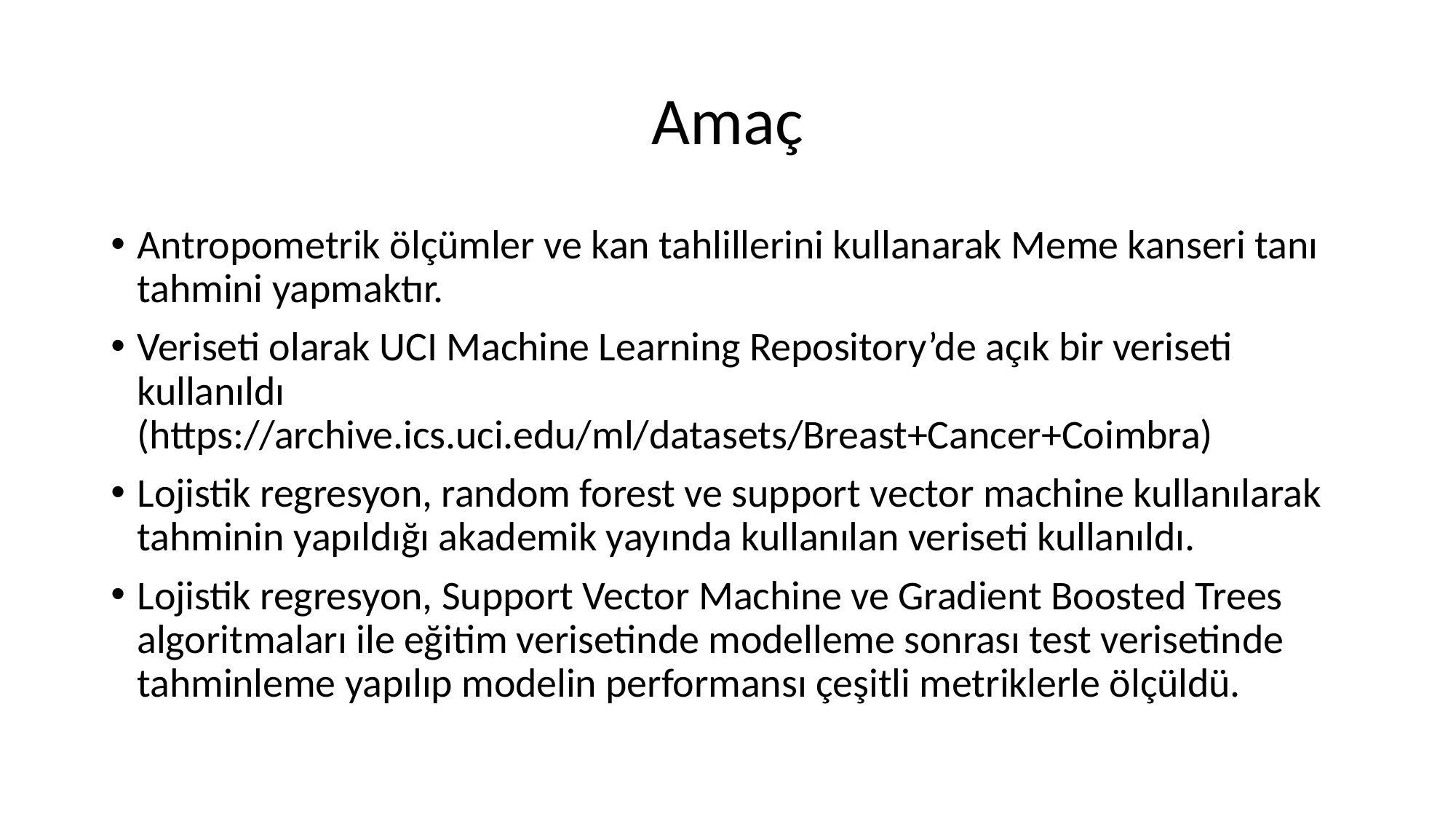

# Amaç
Antropometrik ölçümler ve kan tahlillerini kullanarak Meme kanseri tanı tahmini yapmaktır.
Veriseti olarak UCI Machine Learning Repository’de açık bir veriseti kullanıldı (https://archive.ics.uci.edu/ml/datasets/Breast+Cancer+Coimbra)
Lojistik regresyon, random forest ve support vector machine kullanılarak tahminin yapıldığı akademik yayında kullanılan veriseti kullanıldı.
Lojistik regresyon, Support Vector Machine ve Gradient Boosted Trees algoritmaları ile eğitim verisetinde modelleme sonrası test verisetinde tahminleme yapılıp modelin performansı çeşitli metriklerle ölçüldü.